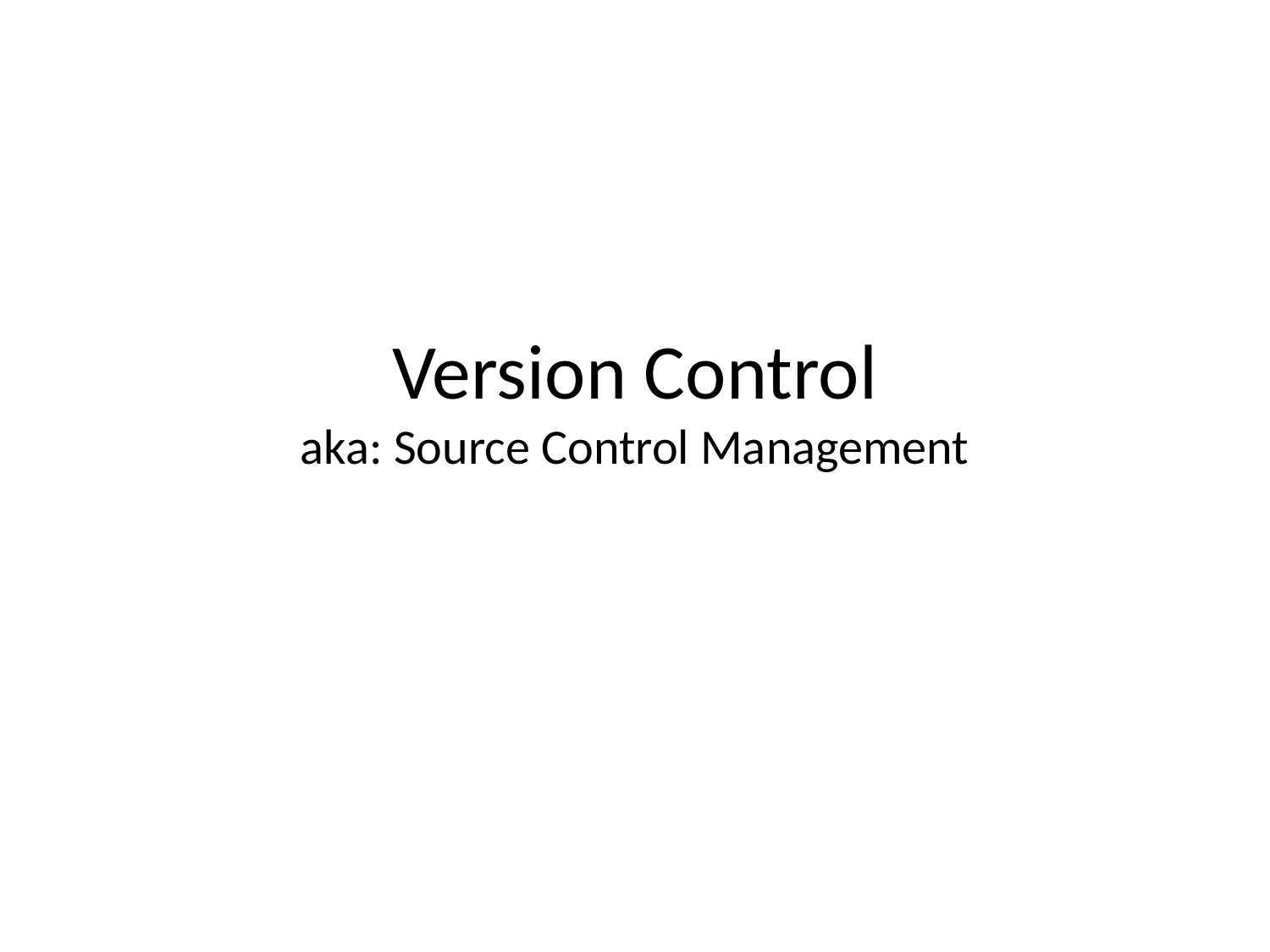

# Version Control aka: Source Control Management